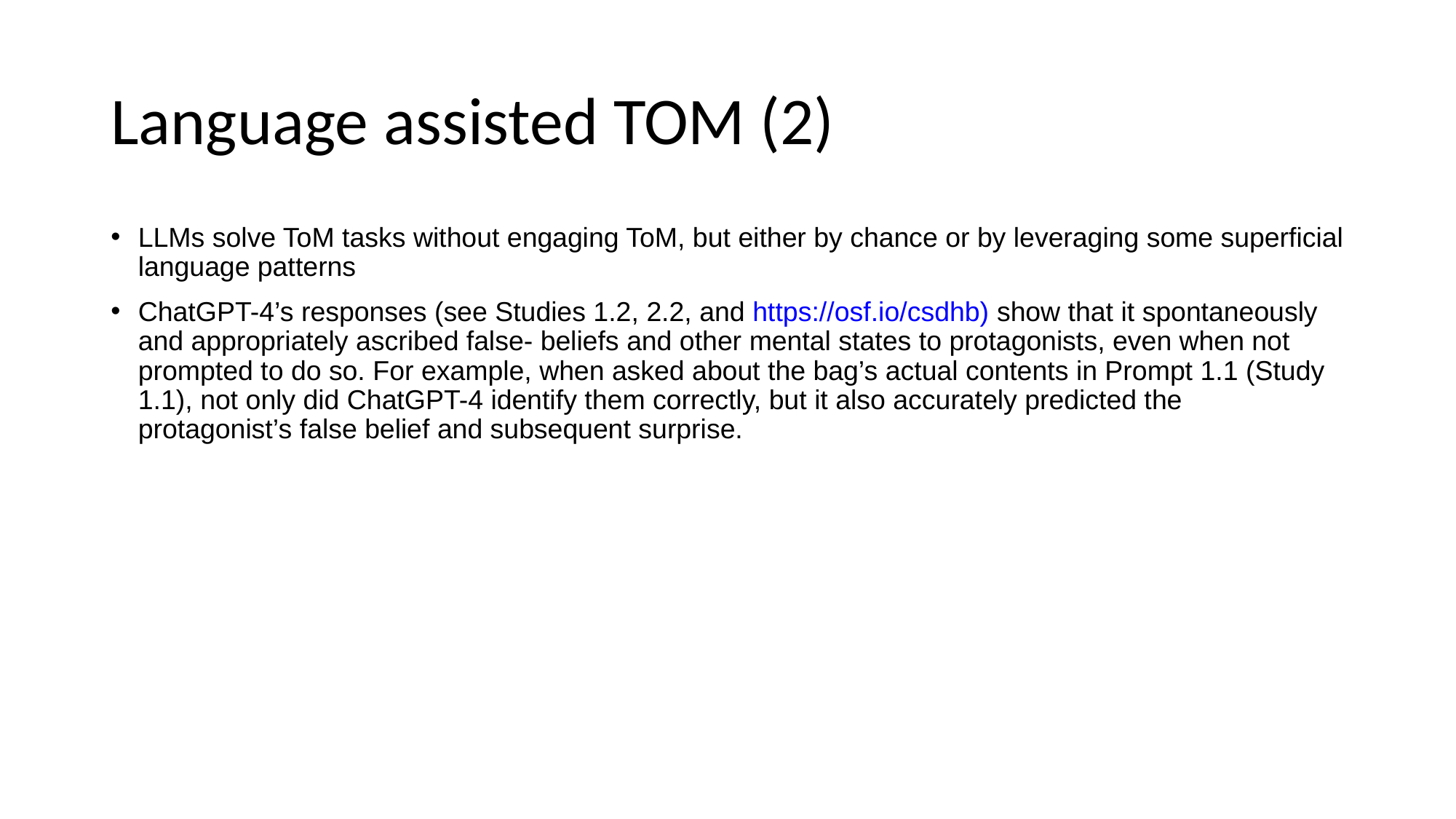

# Language assisted TOM (2)
LLMs solve ToM tasks without engaging ToM, but either by chance or by leveraging some superficial language patterns
ChatGPT-4’s responses (see Studies 1.2, 2.2, and https://osf.io/csdhb) show that it spontaneously and appropriately ascribed false- beliefs and other mental states to protagonists, even when not prompted to do so. For example, when asked about the bag’s actual contents in Prompt 1.1 (Study 1.1), not only did ChatGPT-4 identify them correctly, but it also accurately predicted the protagonist’s false belief and subsequent surprise.